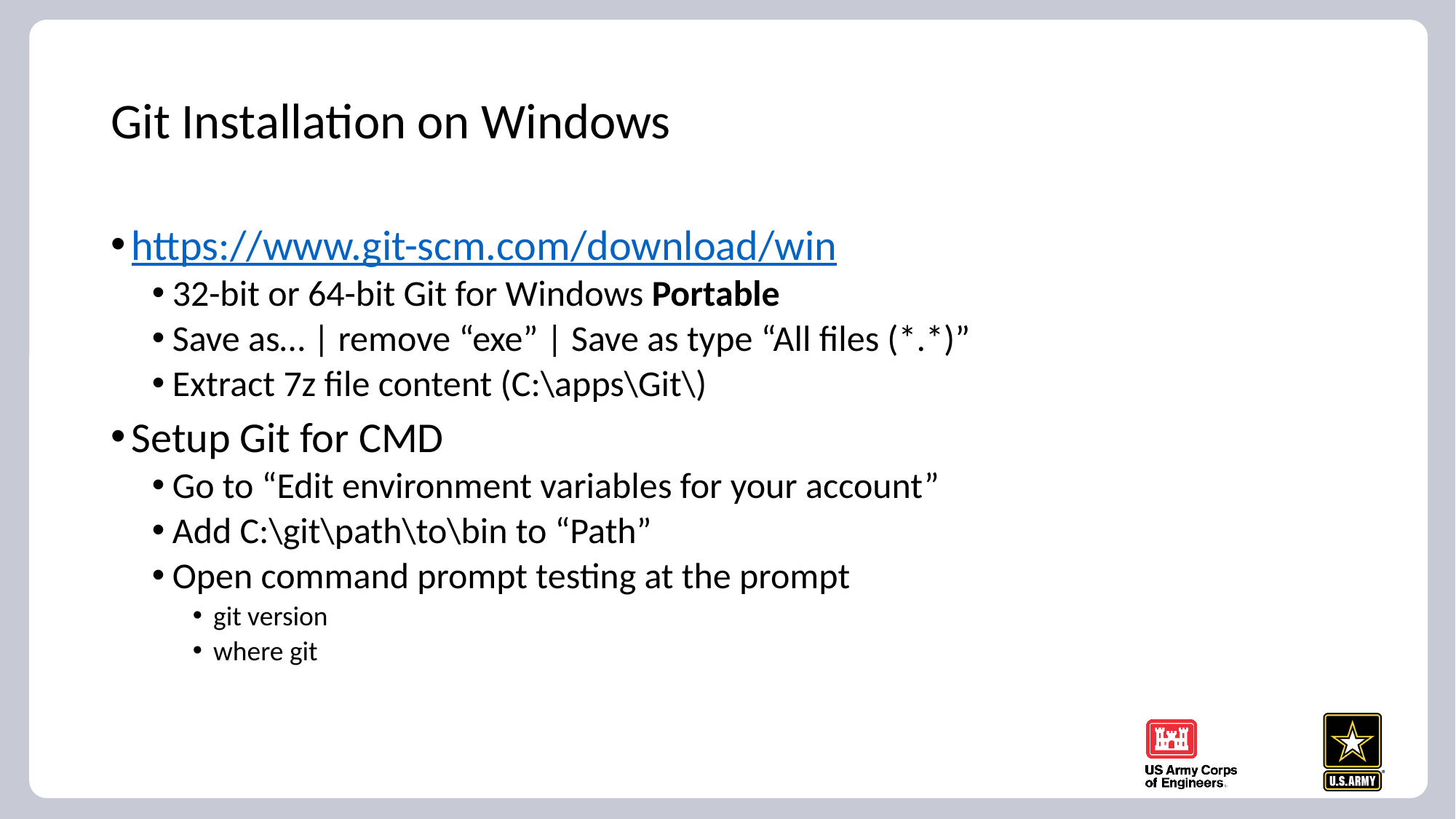

# Git Installation on Windows
https://www.git-scm.com/download/win
32-bit or 64-bit Git for Windows Portable
Save as… | remove “exe” | Save as type “All files (*.*)”
Extract 7z file content (C:\apps\Git\)
Setup Git for CMD
Go to “Edit environment variables for your account”
Add C:\git\path\to\bin to “Path”
Open command prompt testing at the prompt
git version
where git